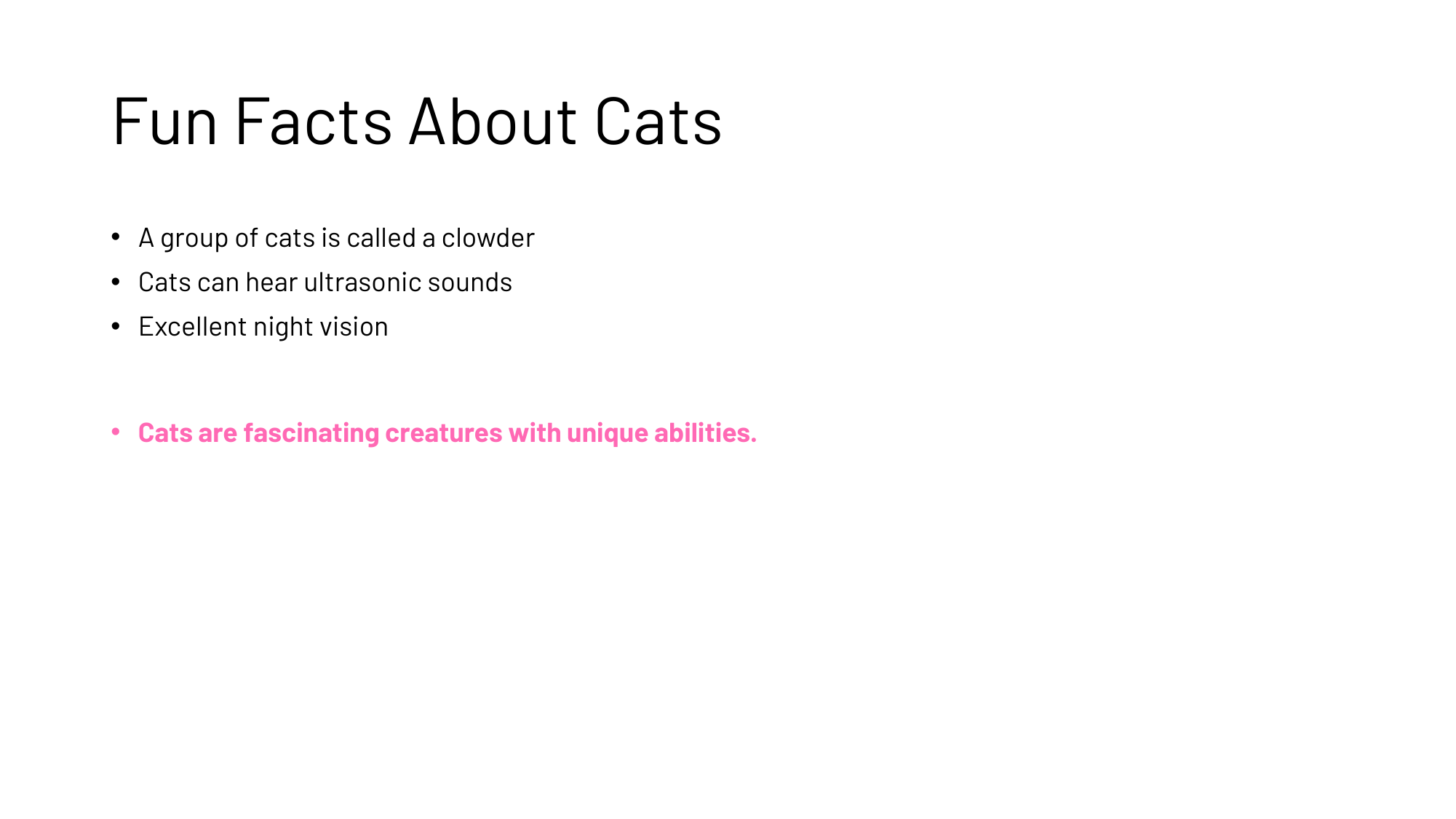

# Fun Facts About Cats
A group of cats is called a clowder
Cats can hear ultrasonic sounds
Excellent night vision

Cats are fascinating creatures with unique abilities.